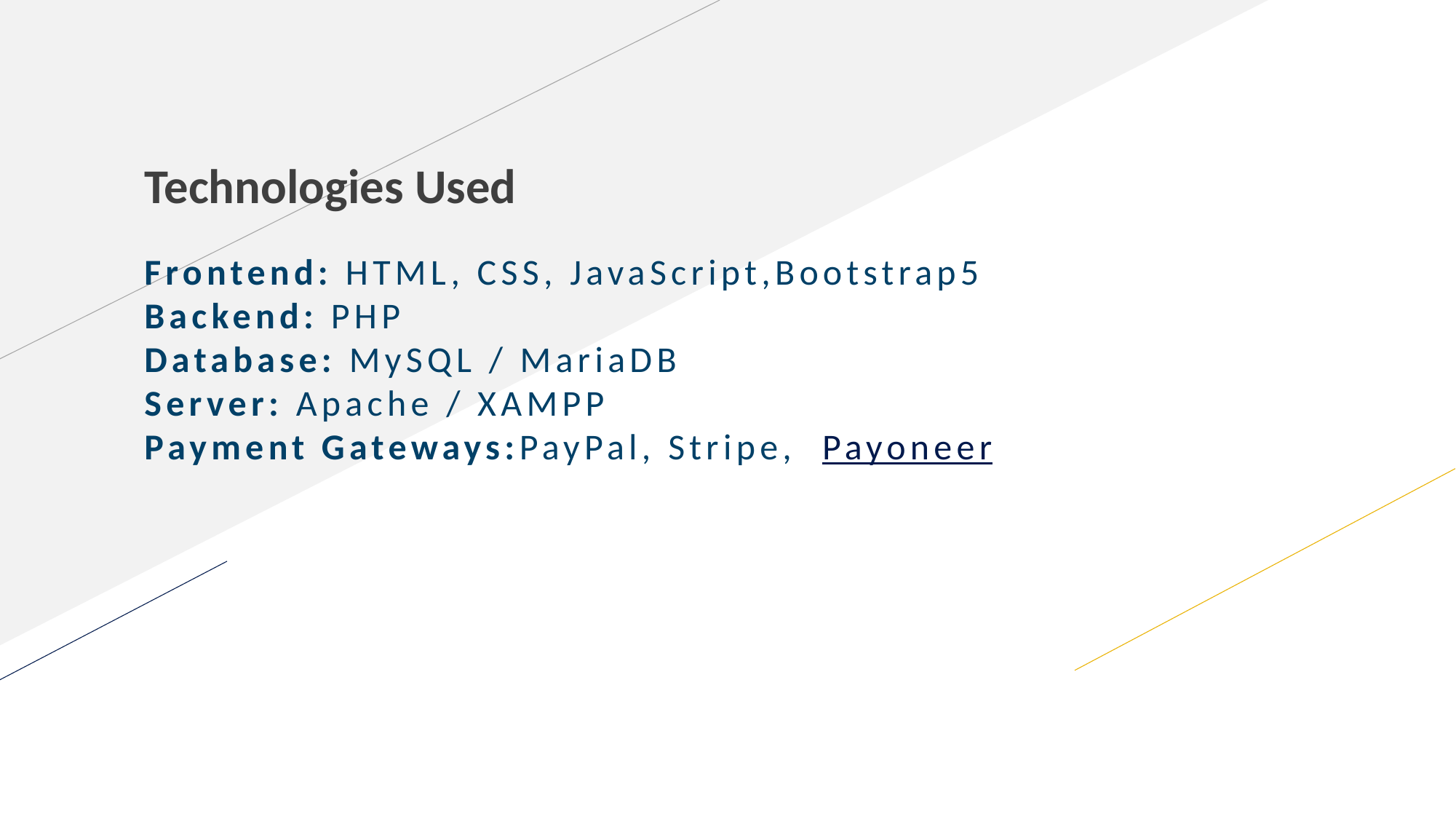

Technologies Used
Frontend: HTML, CSS, JavaScript,Bootstrap5
Backend: PHP
Database: MySQL / MariaDB
Server: Apache / XAMPP
Payment Gateways:PayPal, Stripe,  Payoneer